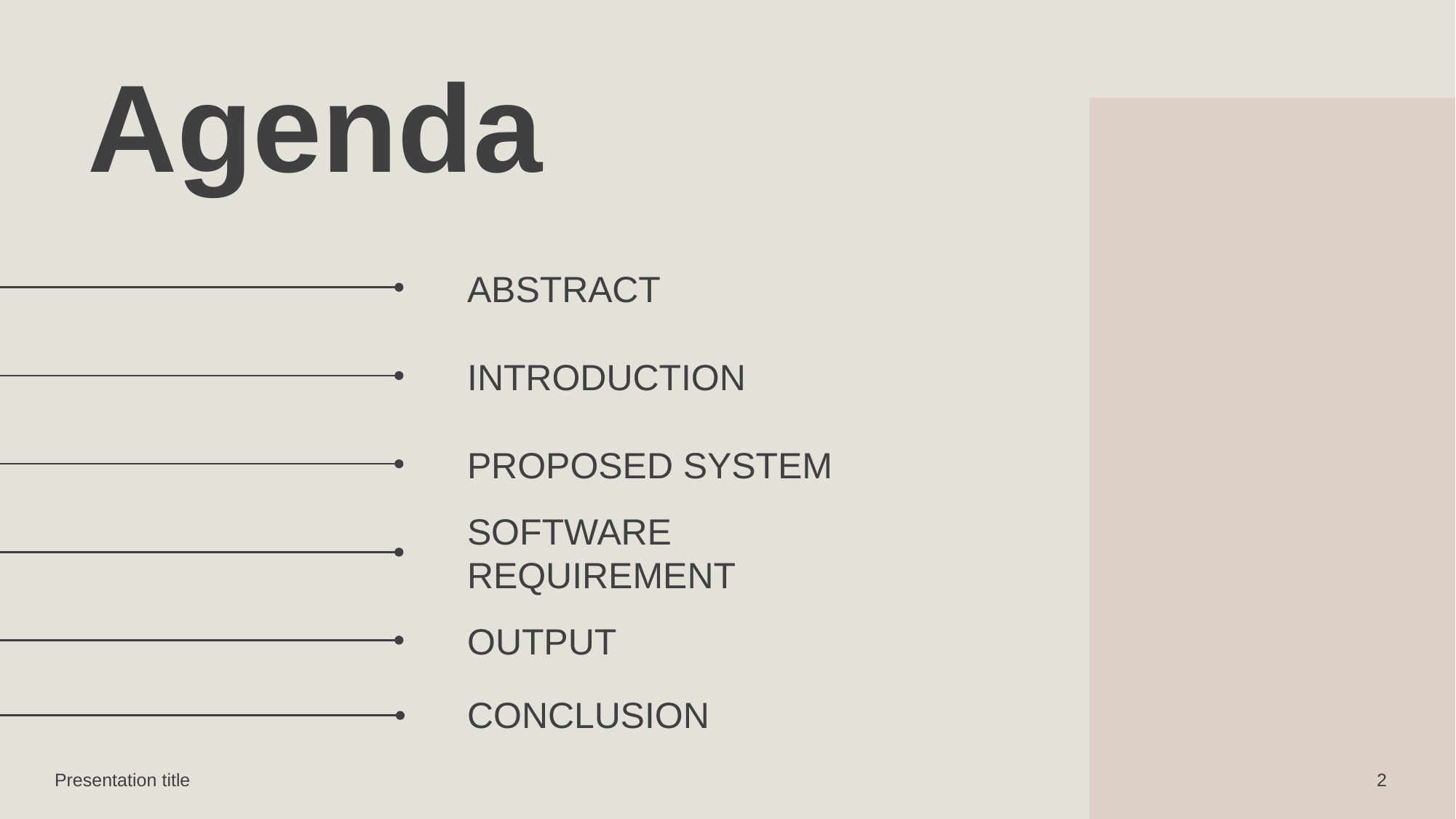

# Agenda
ABSTRACT

INTRODUCTION
PROPOSED SYSTEM
SOFTWARE REQUIREMENT
OUTPUT
CONCLUSION
Presentation title
2